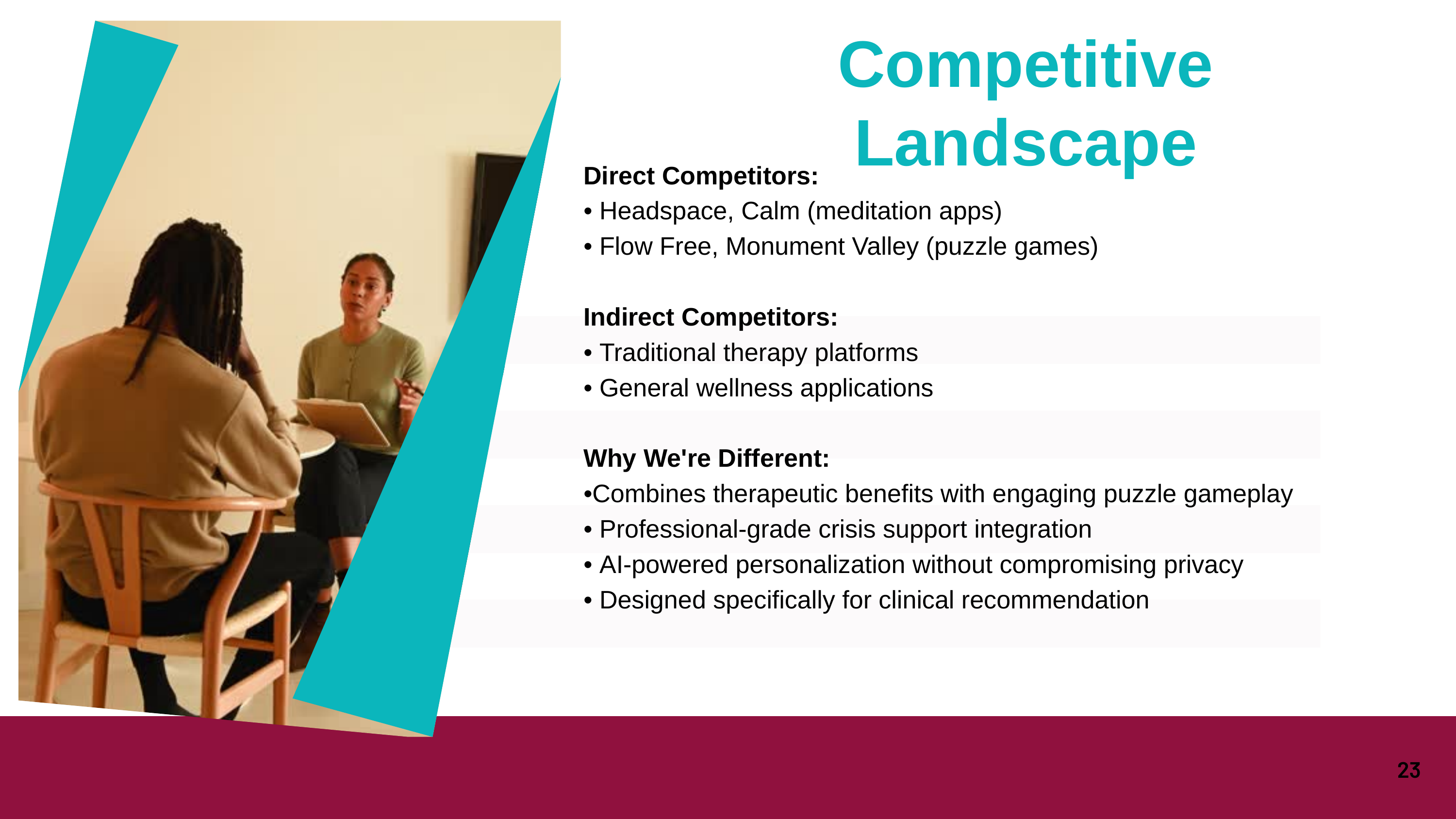

Competitive Landscape
Direct Competitors:
• Headspace, Calm (meditation apps)
• Flow Free, Monument Valley (puzzle games)

Indirect Competitors:
• Traditional therapy platforms
• General wellness applications

Why We're Different:
•Combines therapeutic benefits with engaging puzzle gameplay
• Professional-grade crisis support integration
• AI-powered personalization without compromising privacy
• Designed specifically for clinical recommendation

23